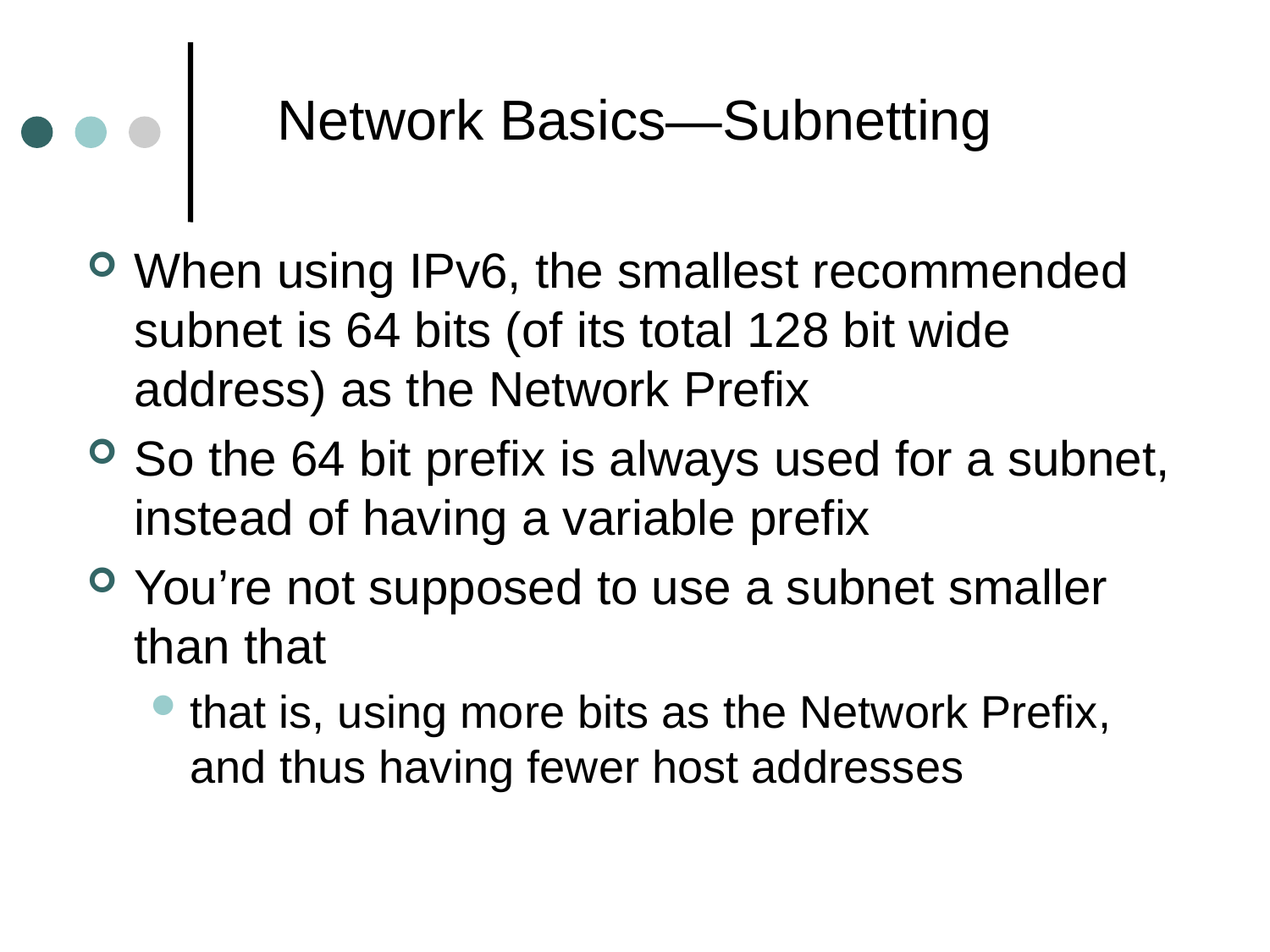

# Network Basics—Subnetting
When using IPv6, the smallest recommended subnet is 64 bits (of its total 128 bit wide address) as the Network Prefix
So the 64 bit prefix is always used for a subnet, instead of having a variable prefix
You’re not supposed to use a subnet smaller than that
that is, using more bits as the Network Prefix, and thus having fewer host addresses